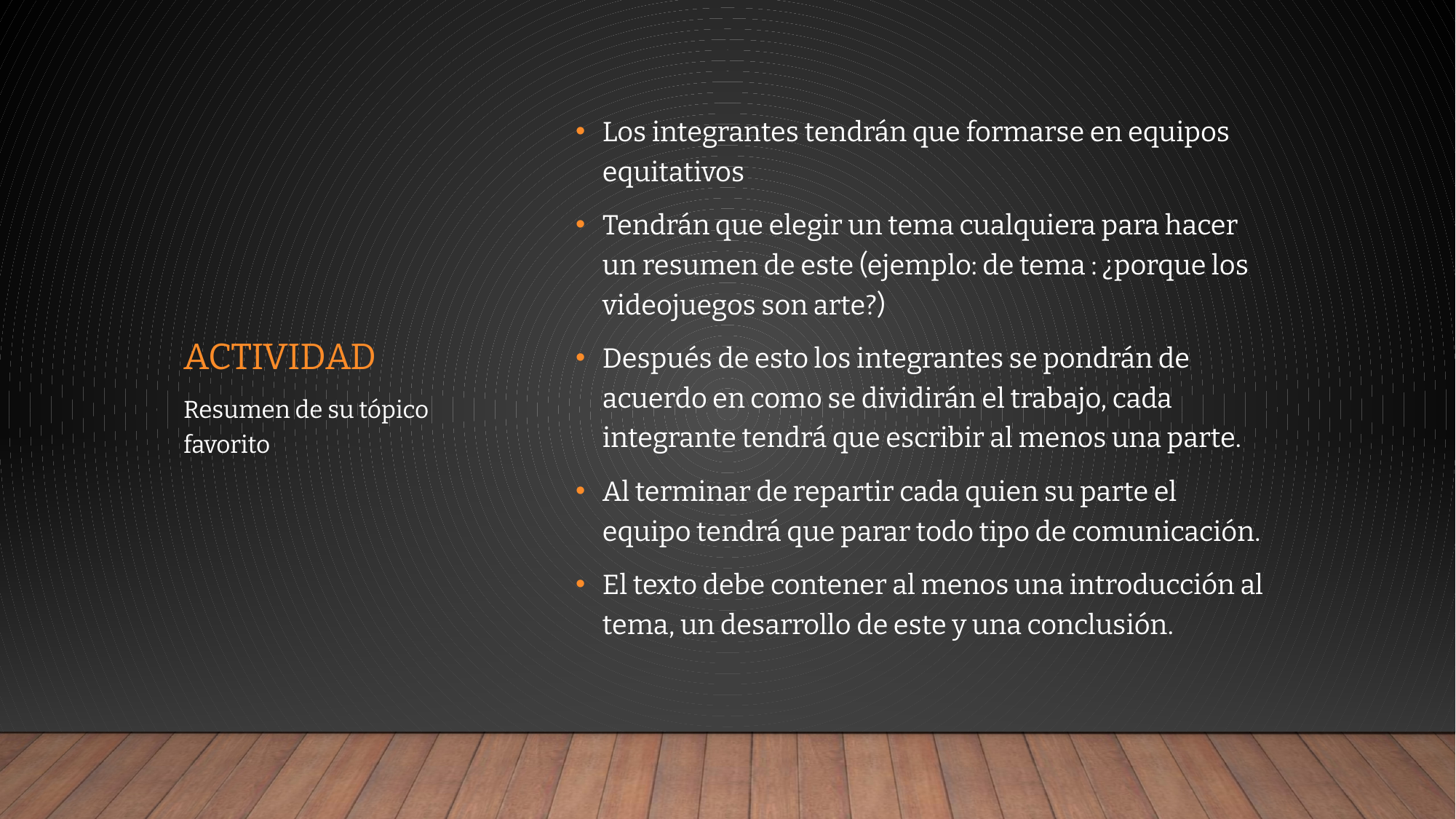

# actividad
Los integrantes tendrán que formarse en equipos equitativos
Tendrán que elegir un tema cualquiera para hacer un resumen de este (ejemplo: de tema : ¿porque los videojuegos son arte?)
Después de esto los integrantes se pondrán de acuerdo en como se dividirán el trabajo, cada integrante tendrá que escribir al menos una parte.
Al terminar de repartir cada quien su parte el equipo tendrá que parar todo tipo de comunicación.
El texto debe contener al menos una introducción al tema, un desarrollo de este y una conclusión.
Resumen de su tópico favorito